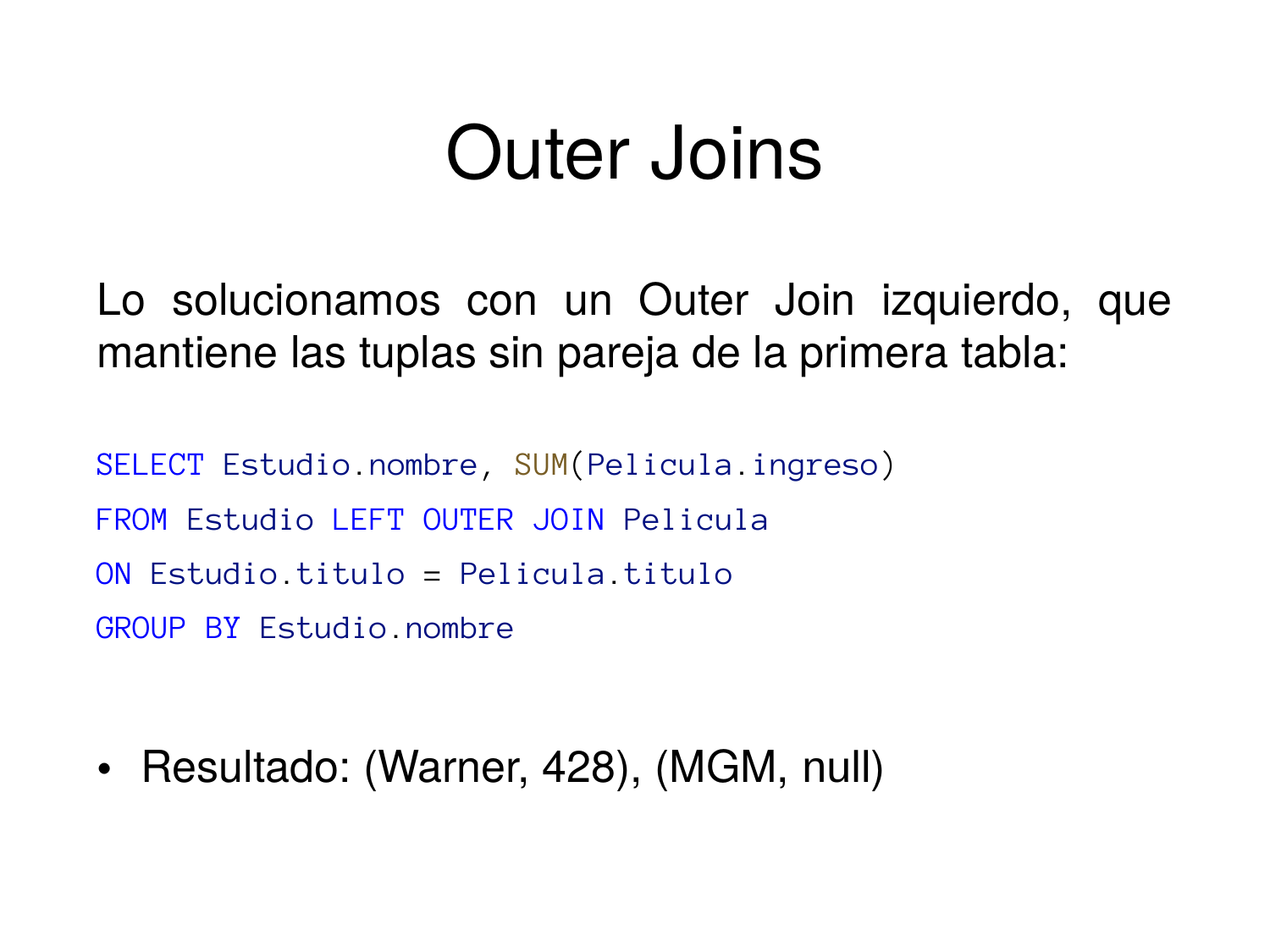

Outer Joins
Lo solucionamos con un Outer Join izquierdo, que mantiene las tuplas sin pareja de la primera tabla:
SELECT Estudio.nombre, SUM(Pelicula.ingreso)
FROM Estudio LEFT OUTER JOIN Pelicula
ON Estudio.titulo = Pelicula.titulo
GROUP BY Estudio.nombre

Resultado: (Warner, 428), (MGM, null)